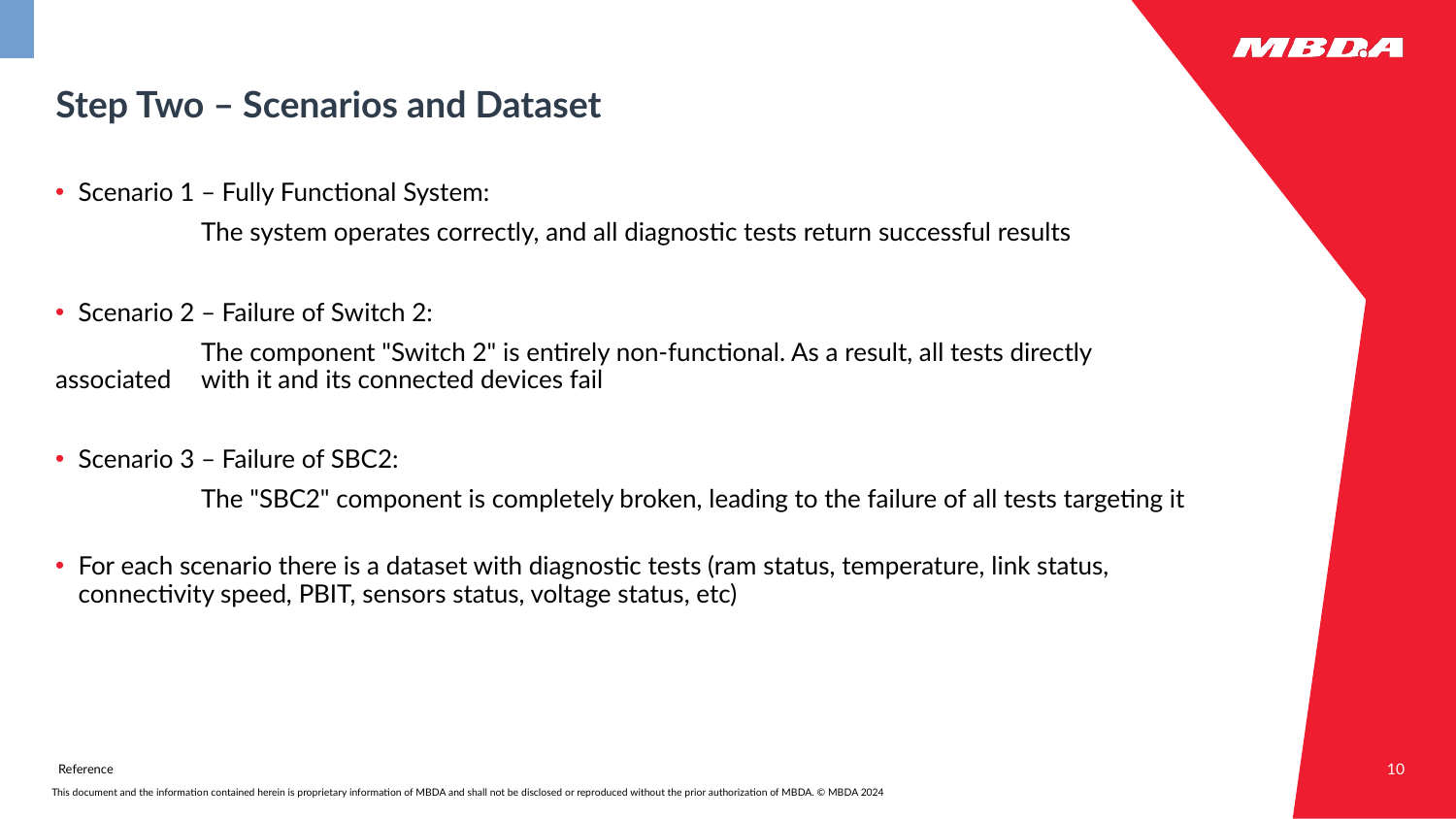

# Step Two – Scenarios and Dataset
Scenario 1 – Fully Functional System:
	The system operates correctly, and all diagnostic tests return successful results

Scenario 2 – Failure of Switch 2:
	The component "Switch 2" is entirely non-functional. As a result, all tests directly associated 	with it and its connected devices fail

Scenario 3 – Failure of SBC2:
	The "SBC2" component is completely broken, leading to the failure of all tests targeting it
For each scenario there is a dataset with diagnostic tests (ram status, temperature, link status, connectivity speed, PBIT, sensors status, voltage status, etc)
10
Reference